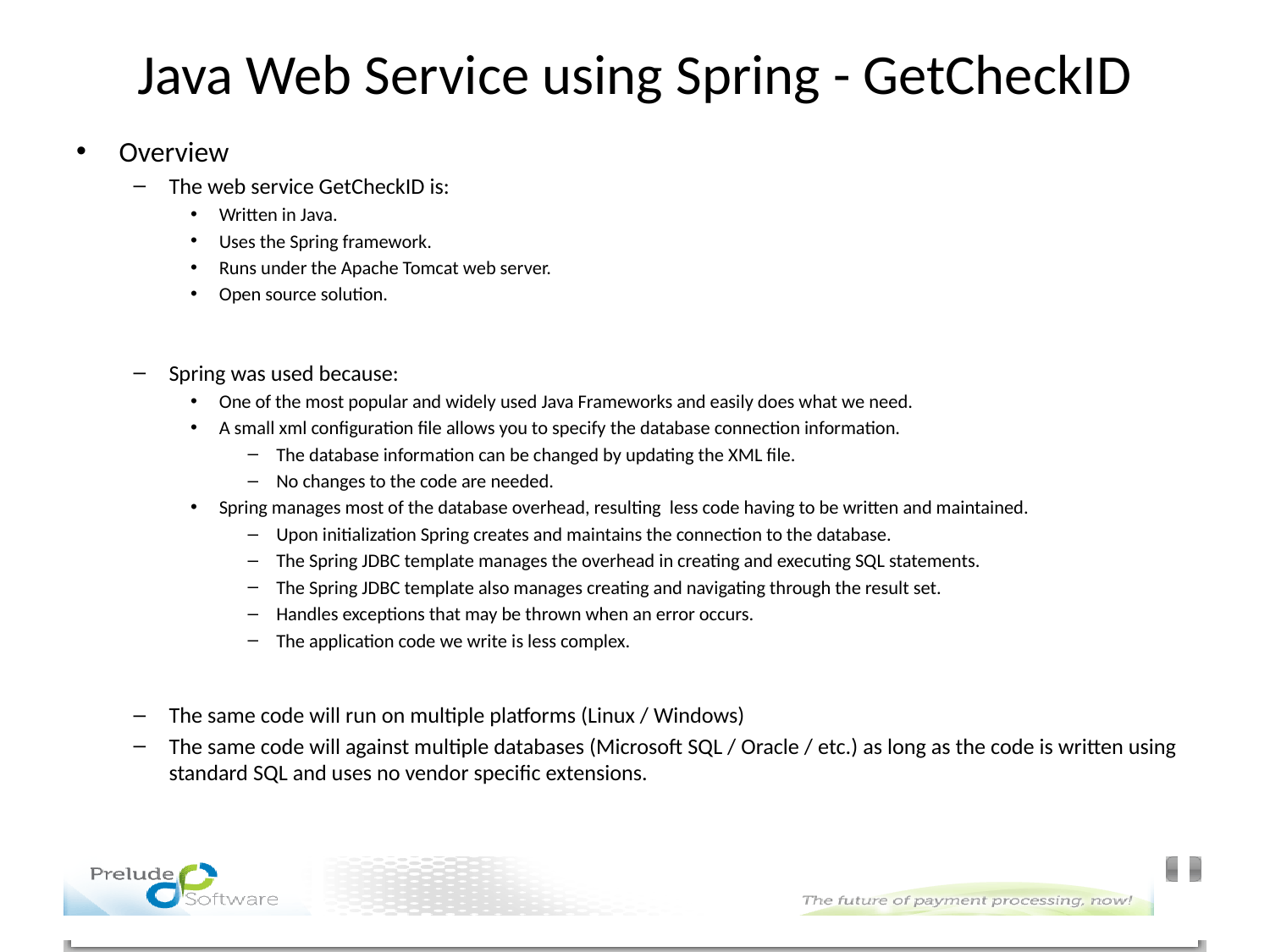

# Java Web Service using Spring - GetCheckID
Overview
The web service GetCheckID is:
Written in Java.
Uses the Spring framework.
Runs under the Apache Tomcat web server.
Open source solution.

Spring was used because:
One of the most popular and widely used Java Frameworks and easily does what we need.
A small xml configuration file allows you to specify the database connection information.
The database information can be changed by updating the XML file.
No changes to the code are needed.
Spring manages most of the database overhead, resulting  less code having to be written and maintained.
Upon initialization Spring creates and maintains the connection to the database.
The Spring JDBC template manages the overhead in creating and executing SQL statements.
The Spring JDBC template also manages creating and navigating through the result set.
Handles exceptions that may be thrown when an error occurs.
The application code we write is less complex.

The same code will run on multiple platforms (Linux / Windows)
The same code will against multiple databases (Microsoft SQL / Oracle / etc.) as long as the code is written using standard SQL and uses no vendor specific extensions.